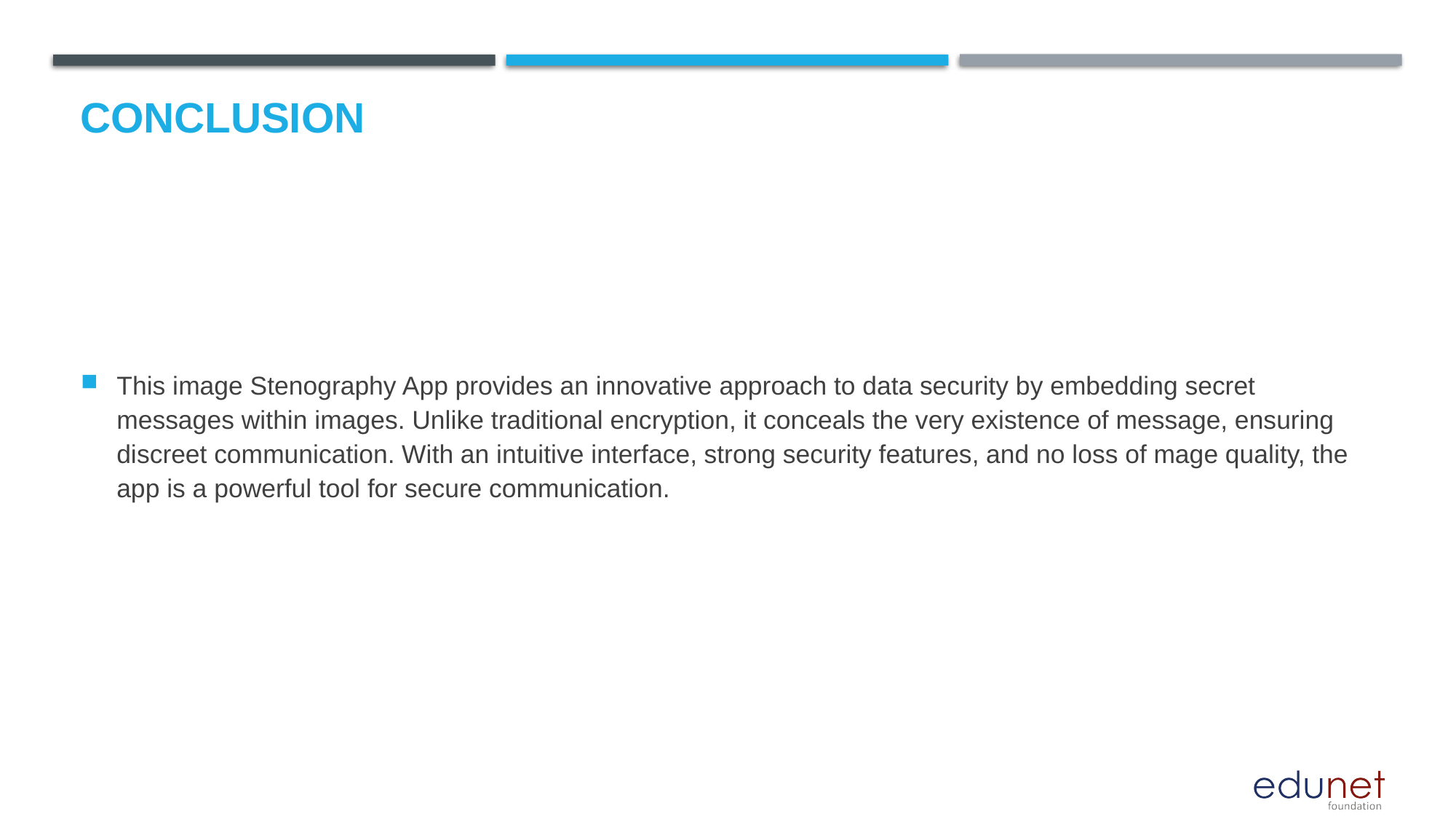

# Conclusion
This image Stenography App provides an innovative approach to data security by embedding secret messages within images. Unlike traditional encryption, it conceals the very existence of message, ensuring discreet communication. With an intuitive interface, strong security features, and no loss of mage quality, the app is a powerful tool for secure communication.